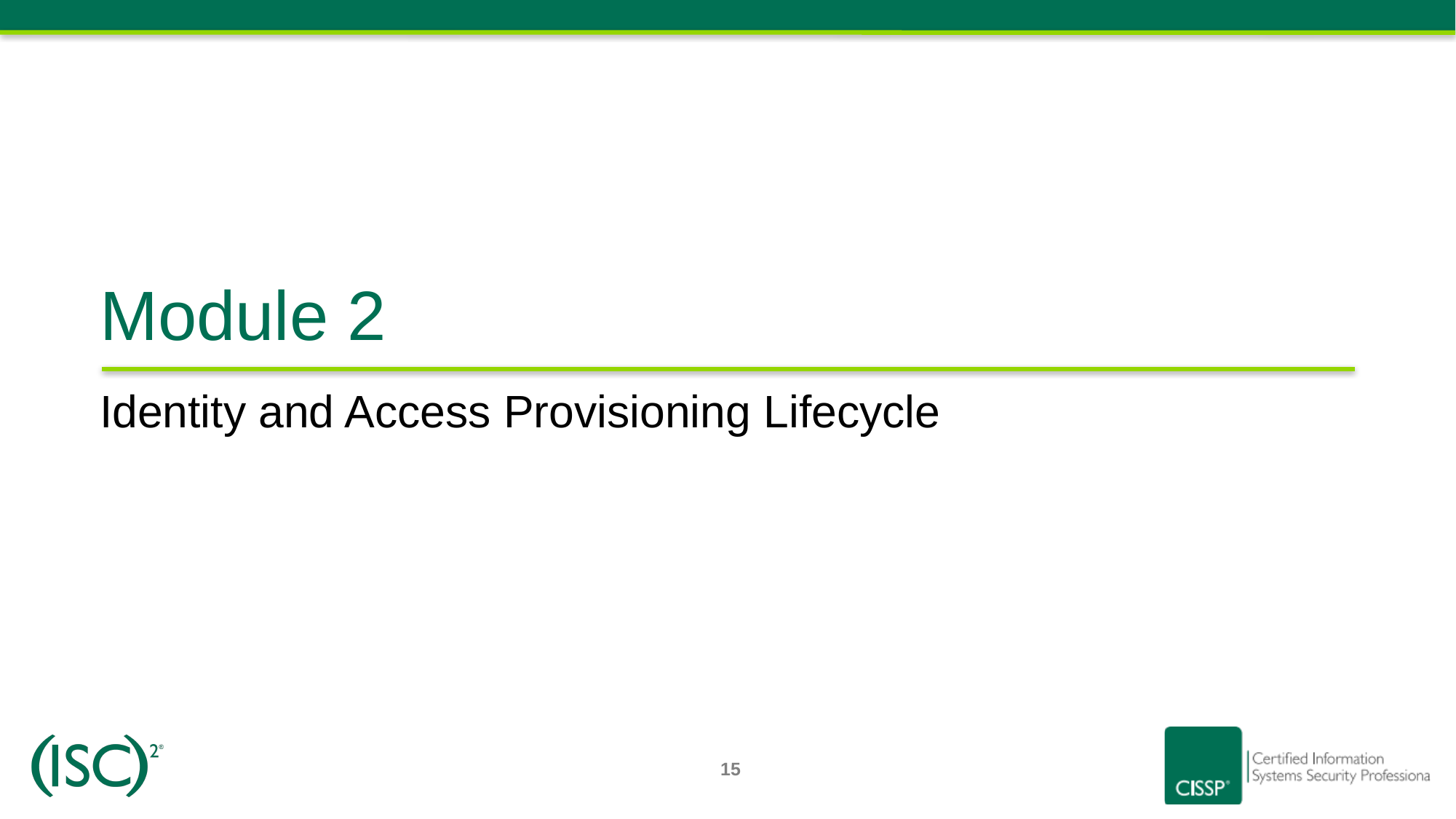

Module 2
# Identity and Access Provisioning Lifecycle